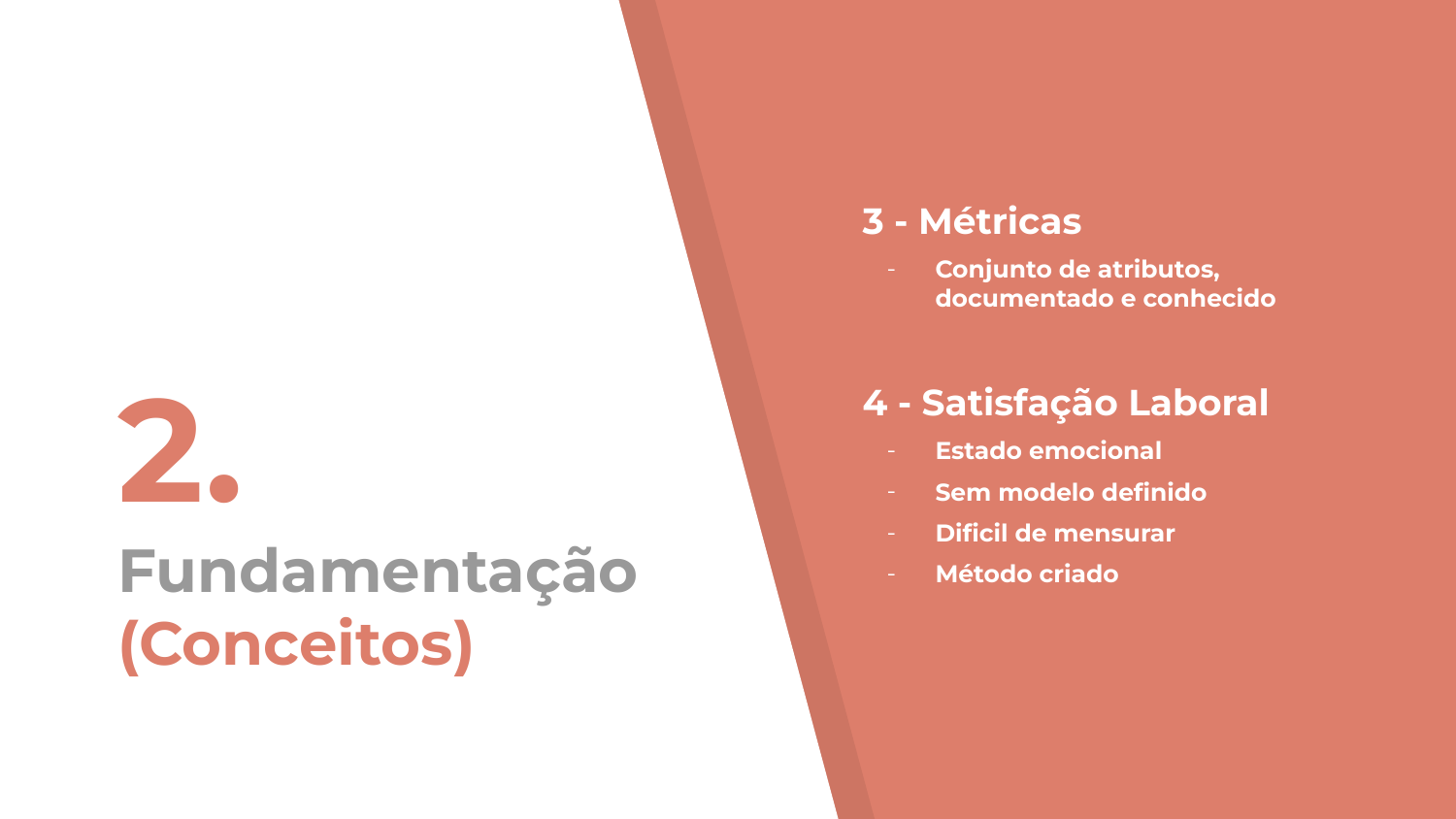

3 - Métricas
Conjunto de atributos, documentado e conhecido

4 - Satisfação Laboral
Estado emocional
Sem modelo definido
Dificil de mensurar
Método criado
# 2.
Fundamentação (Conceitos)